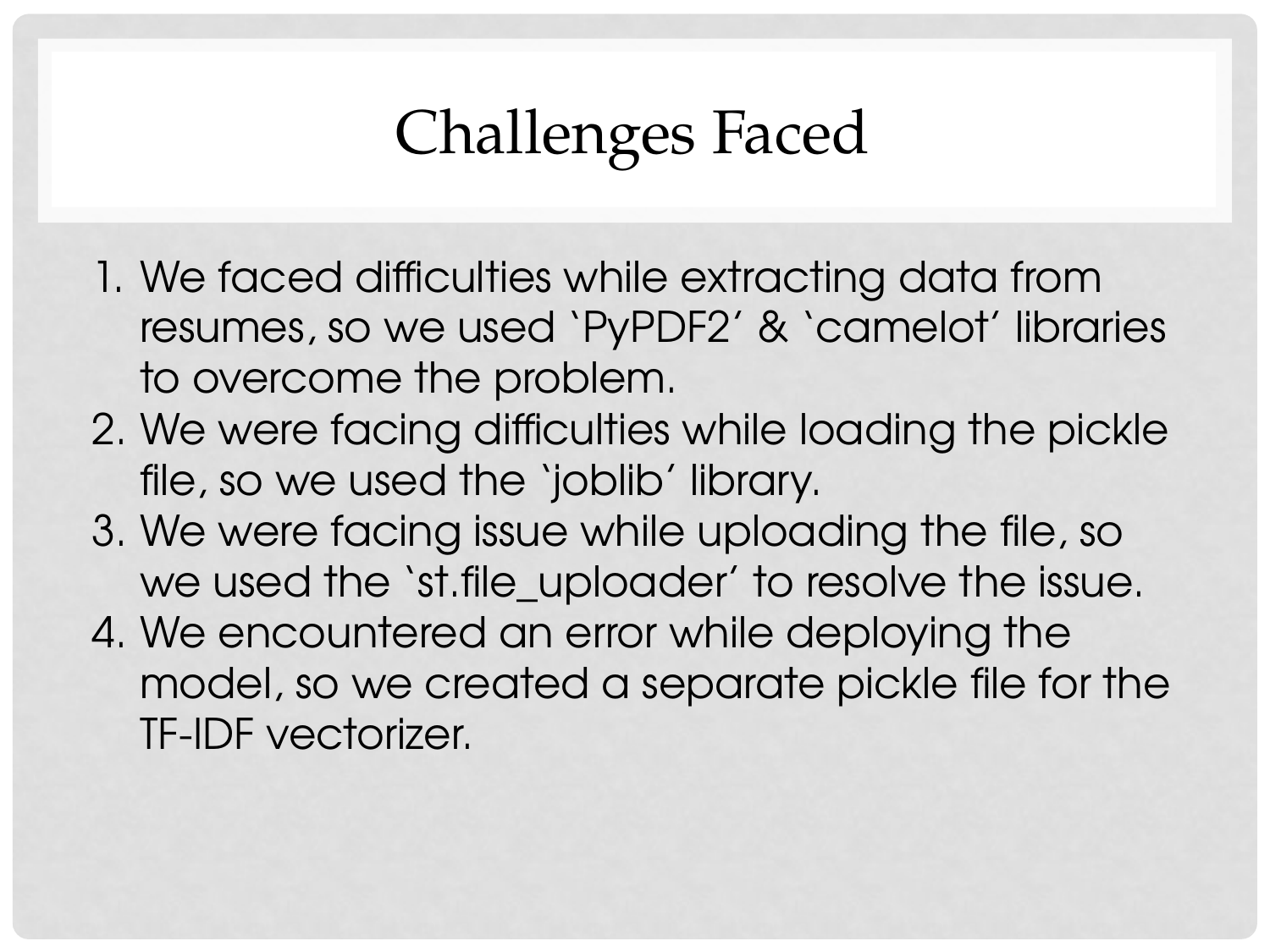

# Challenges Faced
We faced difficulties while extracting data from resumes, so we used ‘PyPDF2’ & ‘camelot’ libraries to overcome the problem.
We were facing difficulties while loading the pickle file, so we used the ‘joblib’ library.
We were facing issue while uploading the file, so we used the ‘st.file_uploader’ to resolve the issue.
We encountered an error while deploying the model, so we created a separate pickle file for the TF-IDF vectorizer.